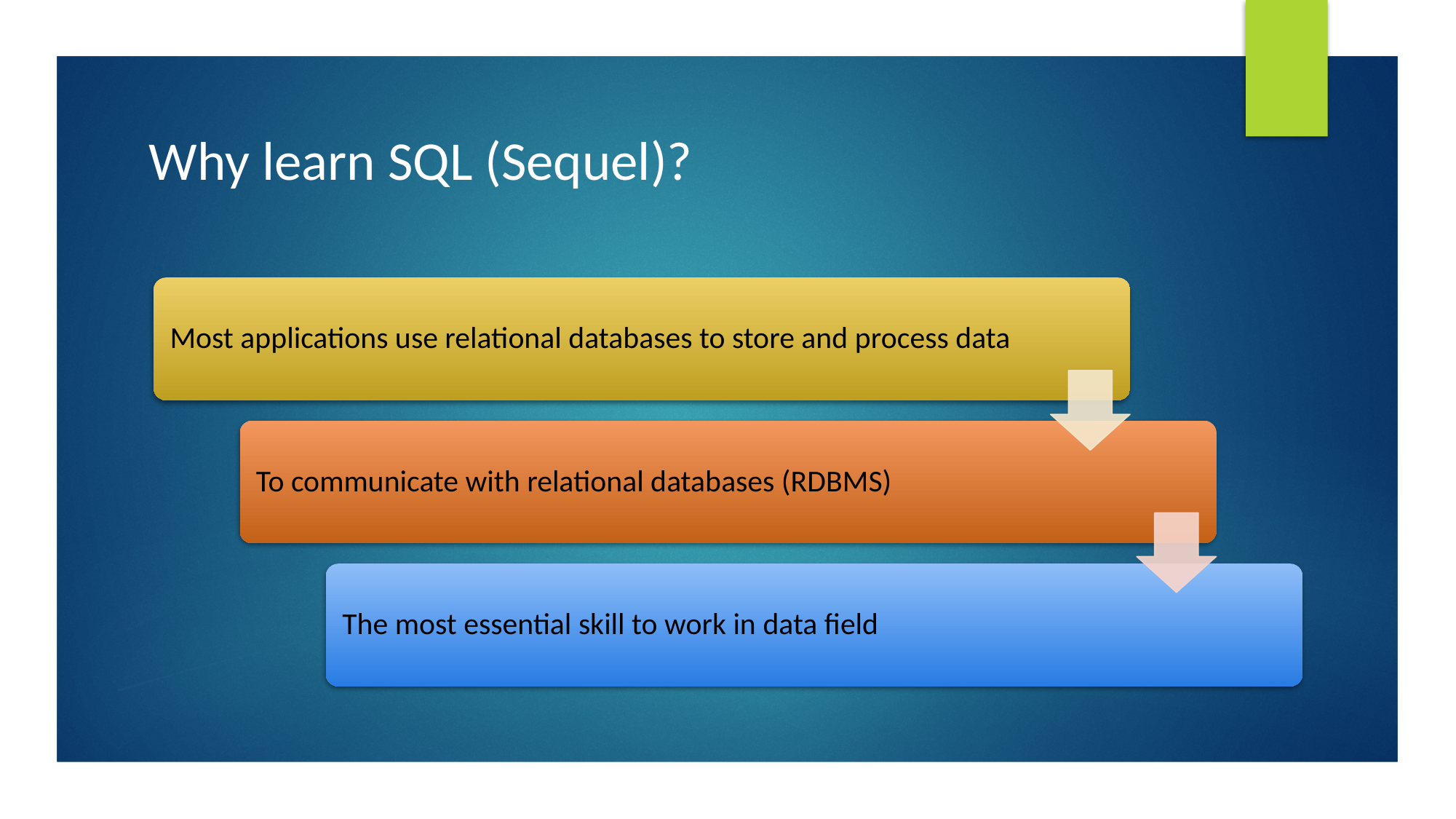

# Why learn SQL (Sequel)?
Most applications use relational databases to store and process data
To communicate with relational databases (RDBMS)
The most essential skill to work in data field